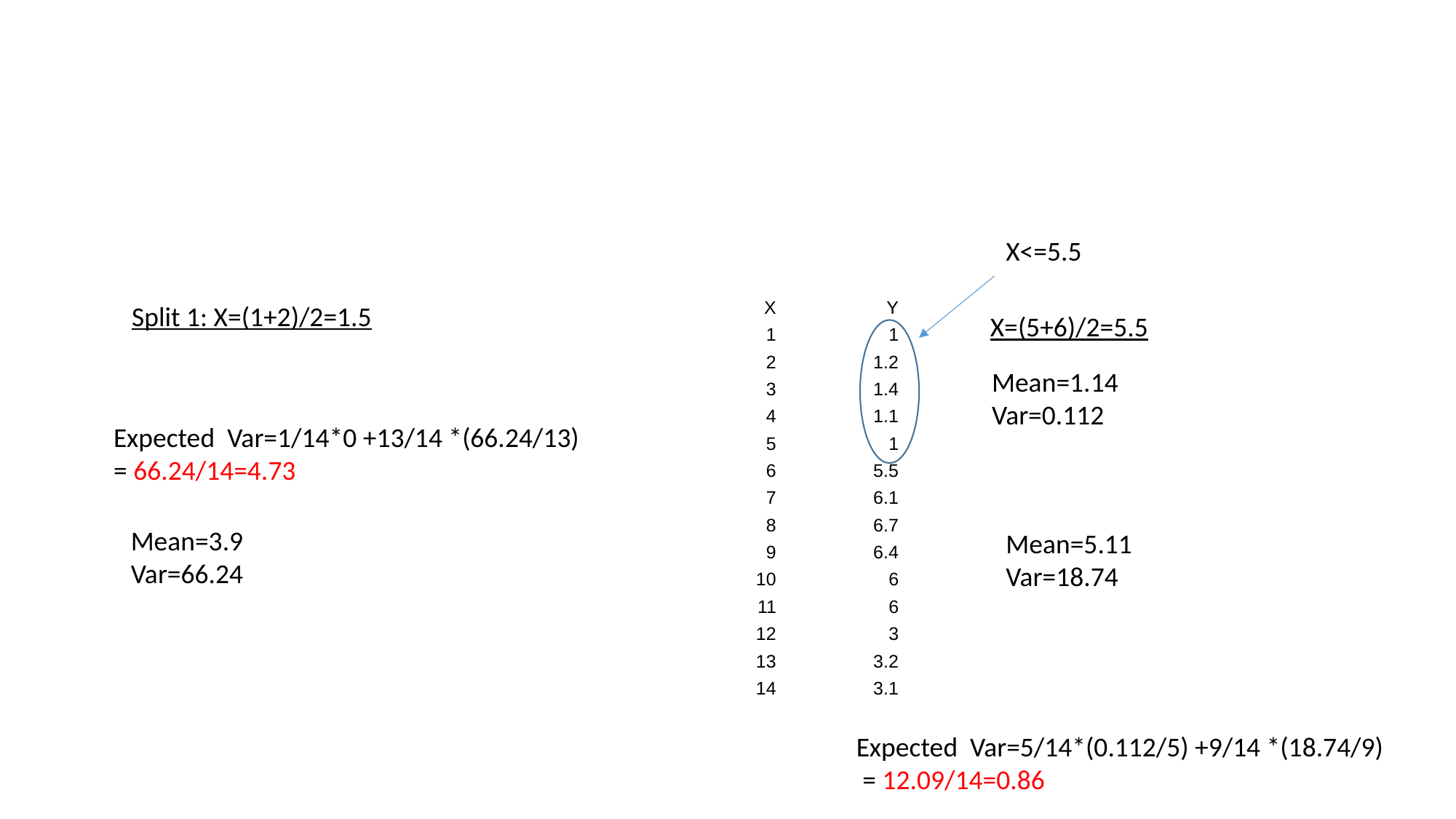

#
X<=5.5
Split 1: X=(1+2)/2=1.5
| X | Y |
| --- | --- |
| 1 | 1 |
| 2 | 1.2 |
| 3 | 1.4 |
| 4 | 1.1 |
| 5 | 1 |
| 6 | 5.5 |
| 7 | 6.1 |
| 8 | 6.7 |
| 9 | 6.4 |
| 10 | 6 |
| 11 | 6 |
| 12 | 3 |
| 13 | 3.2 |
| 14 | 3.1 |
X=(5+6)/2=5.5

Mean=1.14
Var=0.112

Expected  Var=1/14*0 +13/14 *(66.24/13)
= 66.24/14=4.73
Mean=3.9
Var=66.24

Mean=5.11
Var=18.74

Expected  Var=5/14*(0.112/5) +9/14 *(18.74/9)
 = 12.09/14=0.86